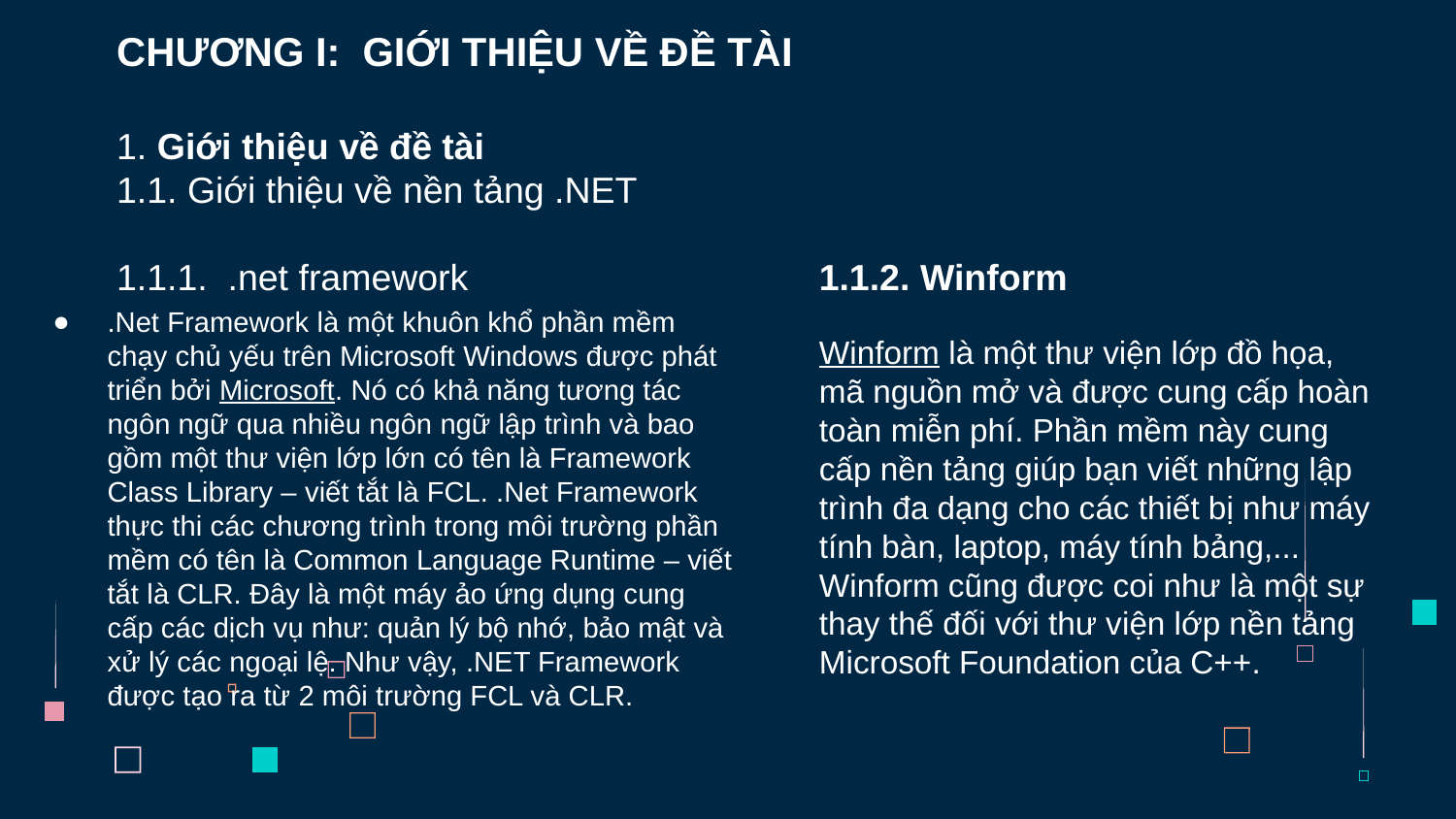

# CHƯƠNG I:  GIỚI THIỆU VỀ ĐỀ TÀI   1. Giới thiệu về đề tài 1.1. Giới thiệu về nền tảng .NET 1.1.1.  .net framework
1.1.2. Winform

Winform là một thư viện lớp đồ họa, mã nguồn mở và được cung cấp hoàn toàn miễn phí. Phần mềm này cung cấp nền tảng giúp bạn viết những lập trình đa dạng cho các thiết bị như máy tính bàn, laptop, máy tính bảng,... Winform cũng được coi như là một sự thay thế đối với thư viện lớp nền tảng Microsoft Foundation của C++.

.Net Framework là một khuôn khổ phần mềm chạy chủ yếu trên Microsoft Windows được phát triển bởi Microsoft. Nó có khả năng tương tác ngôn ngữ qua nhiều ngôn ngữ lập trình và bao gồm một thư viện lớp lớn có tên là Framework Class Library – viết tắt là FCL. .Net Framework thực thi các chương trình trong môi trường phần mềm có tên là Common Language Runtime – viết tắt là CLR. Đây là một máy ảo ứng dụng cung cấp các dịch vụ như: quản lý bộ nhớ, bảo mật và xử lý các ngoại lệ. Như vậy, .NET Framework được tạo ra từ 2 môi trường FCL và CLR.